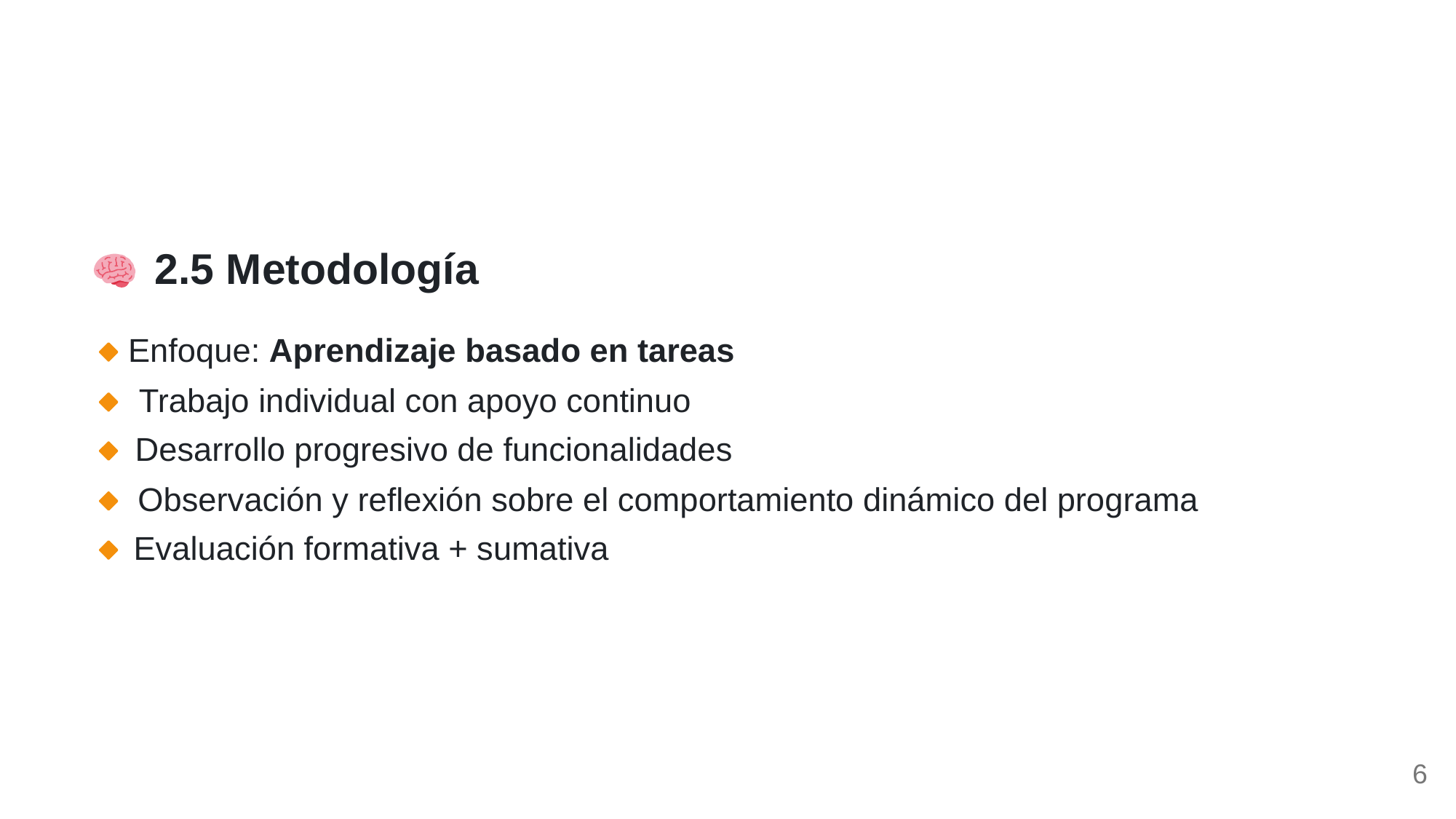

2.5 Metodología

 Enfoque: Aprendizaje basado en tareas

 Trabajo individual con apoyo continuo

 Desarrollo progresivo de funcionalidades

 Observación y reflexión sobre el comportamiento dinámico del programa

 Evaluación formativa + sumativa

6